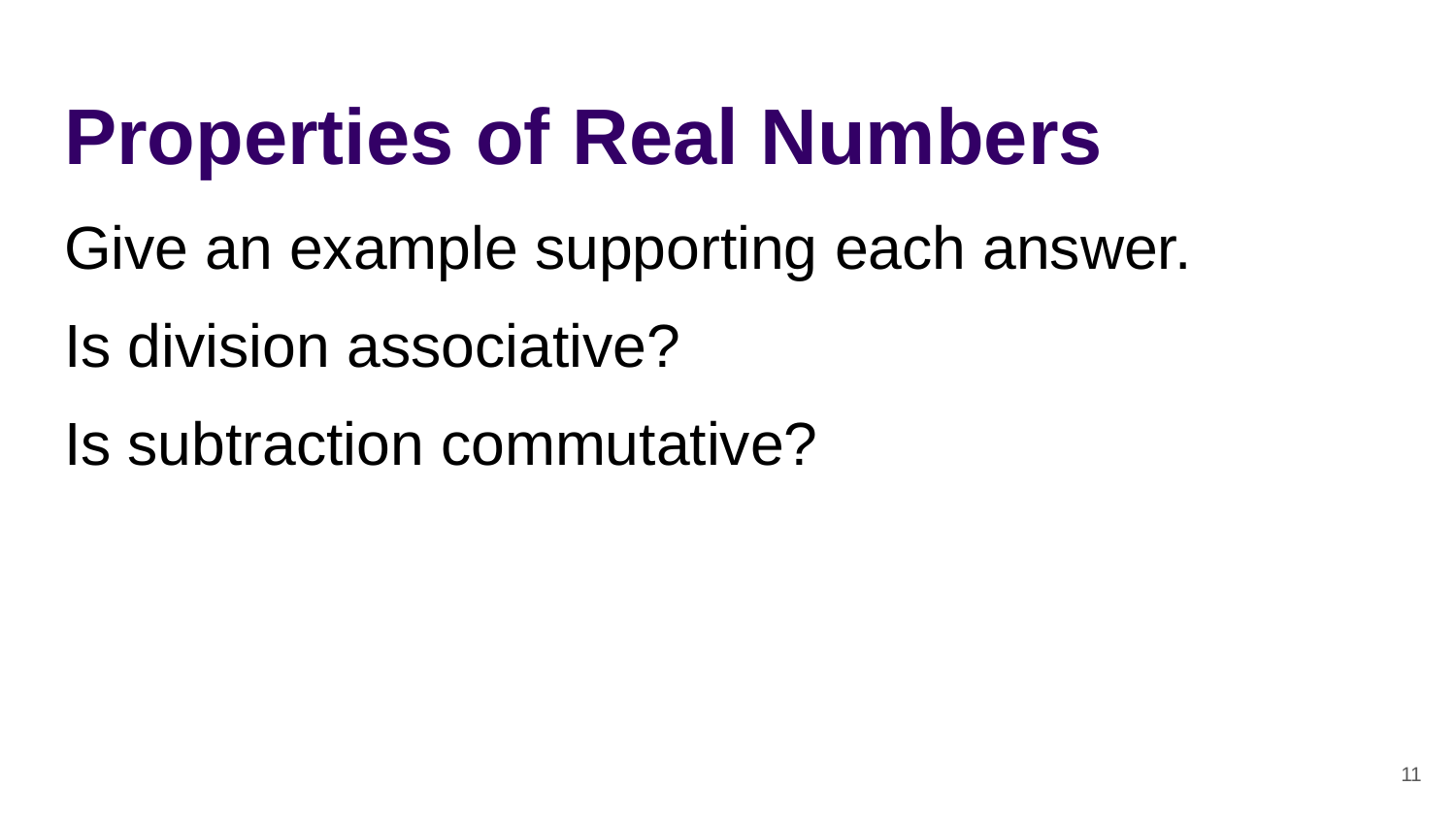

# Properties of Real Numbers
Give an example supporting each answer.
Is division associative?
Is subtraction commutative?

11